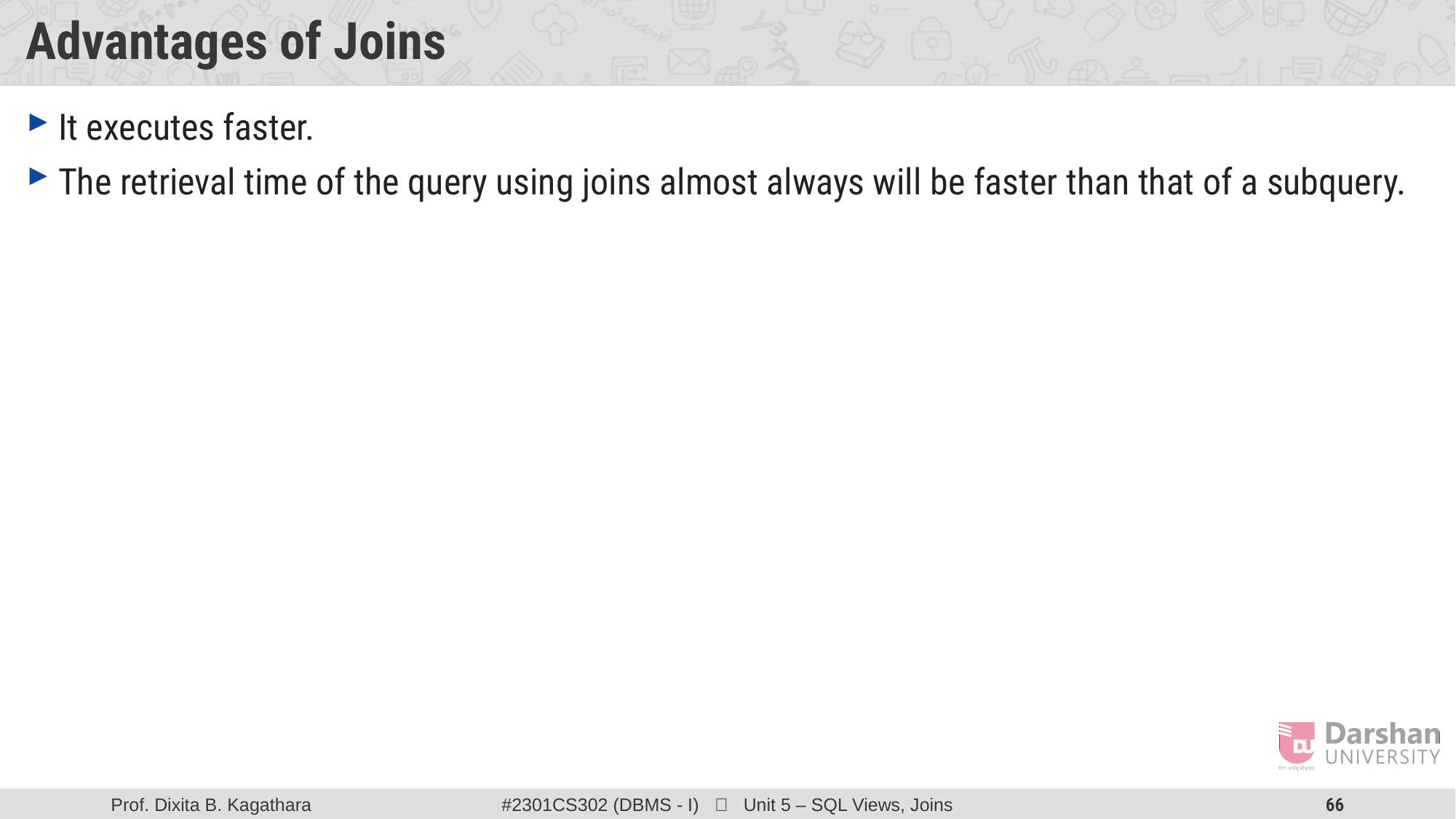

# Advantages of Joins
It executes faster.
The retrieval time of the query using joins almost always will be faster than that of a subquery.